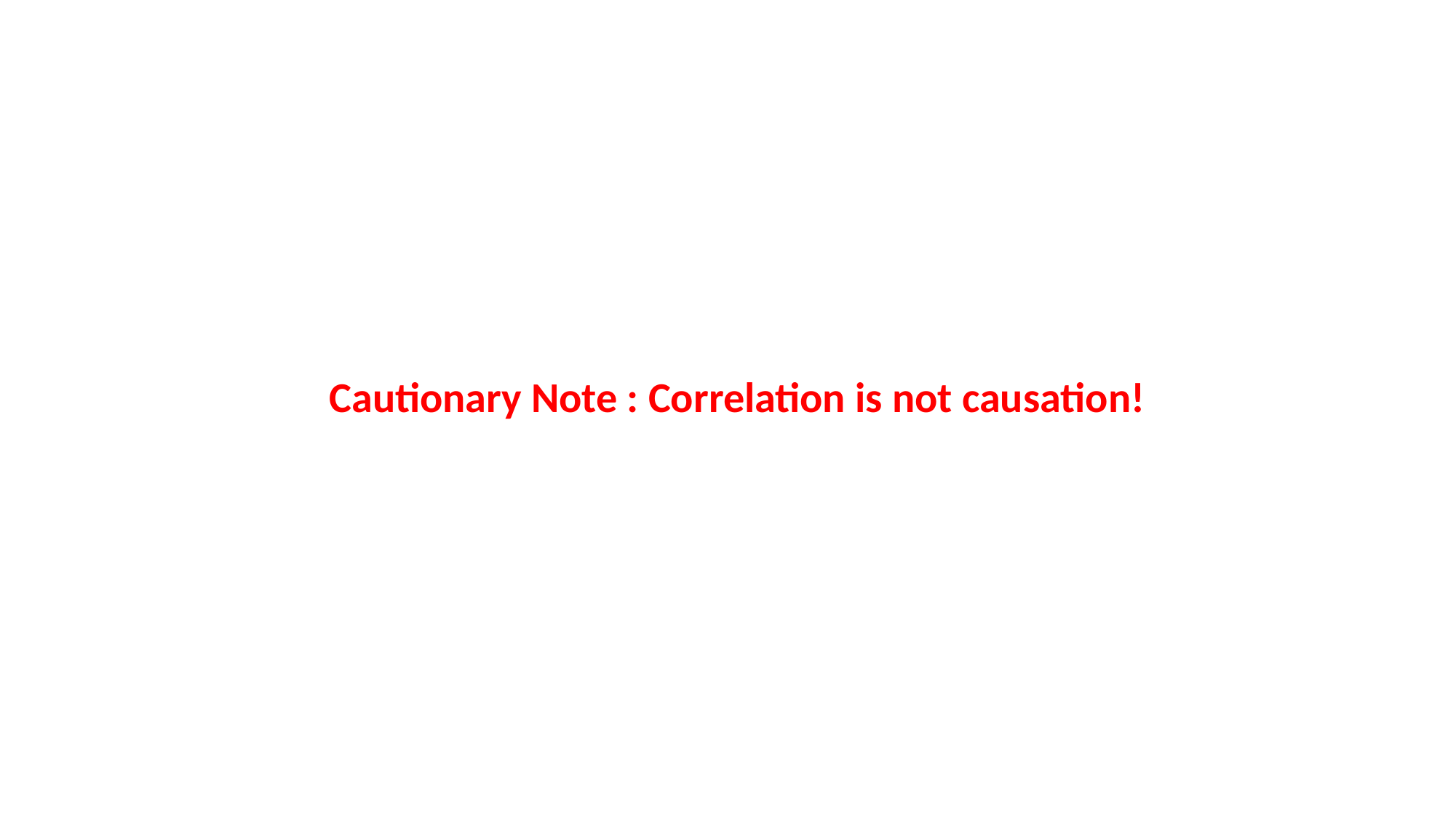

Cautionary Note : Correlation is not causation!